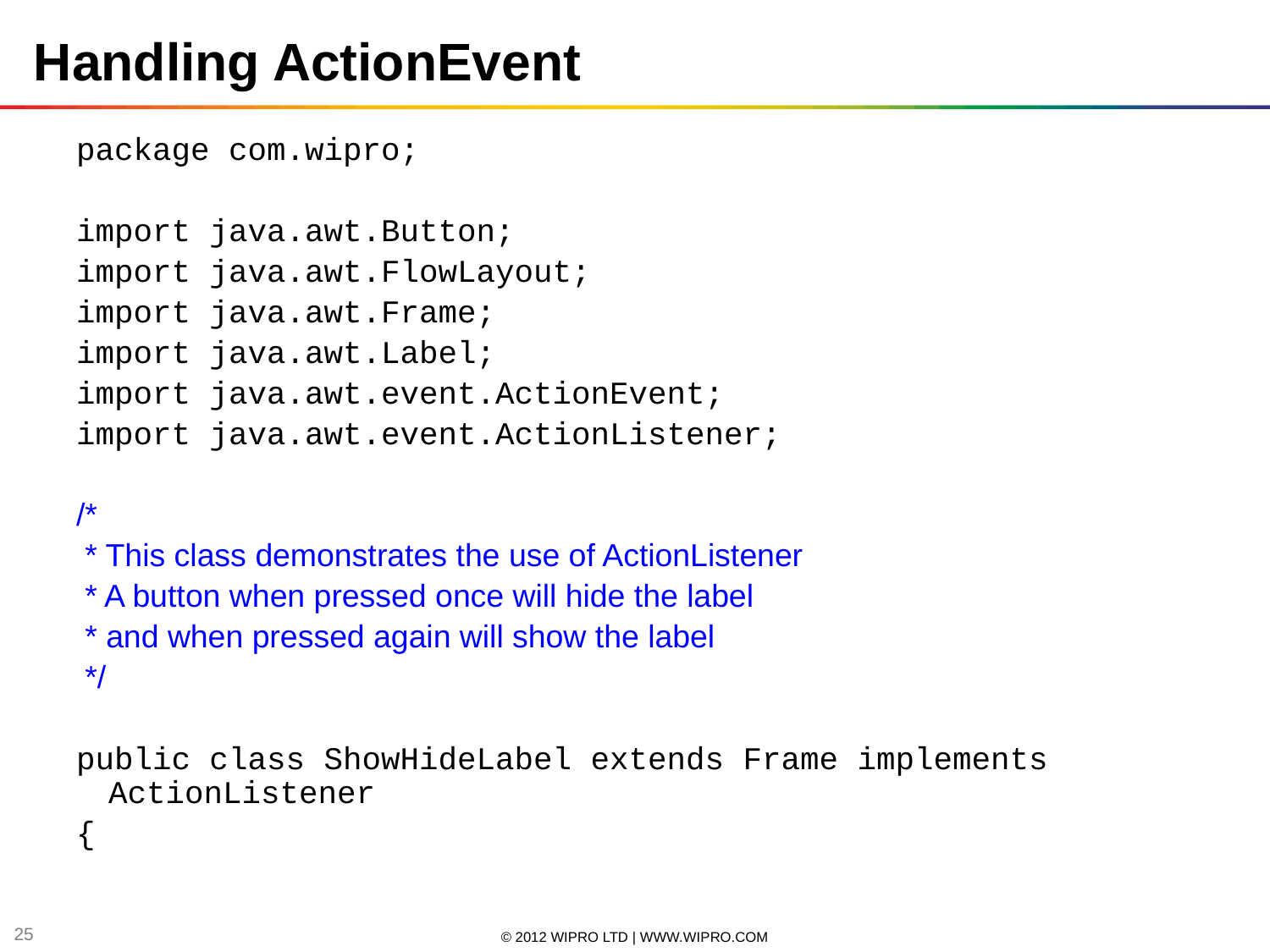

Handling ActionEvent
package com.wipro;

import java.awt.Button;
import java.awt.FlowLayout;
import java.awt.Frame;
import java.awt.Label;
import java.awt.event.ActionEvent;
import java.awt.event.ActionListener;

/*
 * This class demonstrates the use of ActionListener
 * A button when pressed once will hide the label
 * and when pressed again will show the label
 */

public class ShowHideLabel extends Frame implements ActionListener
{